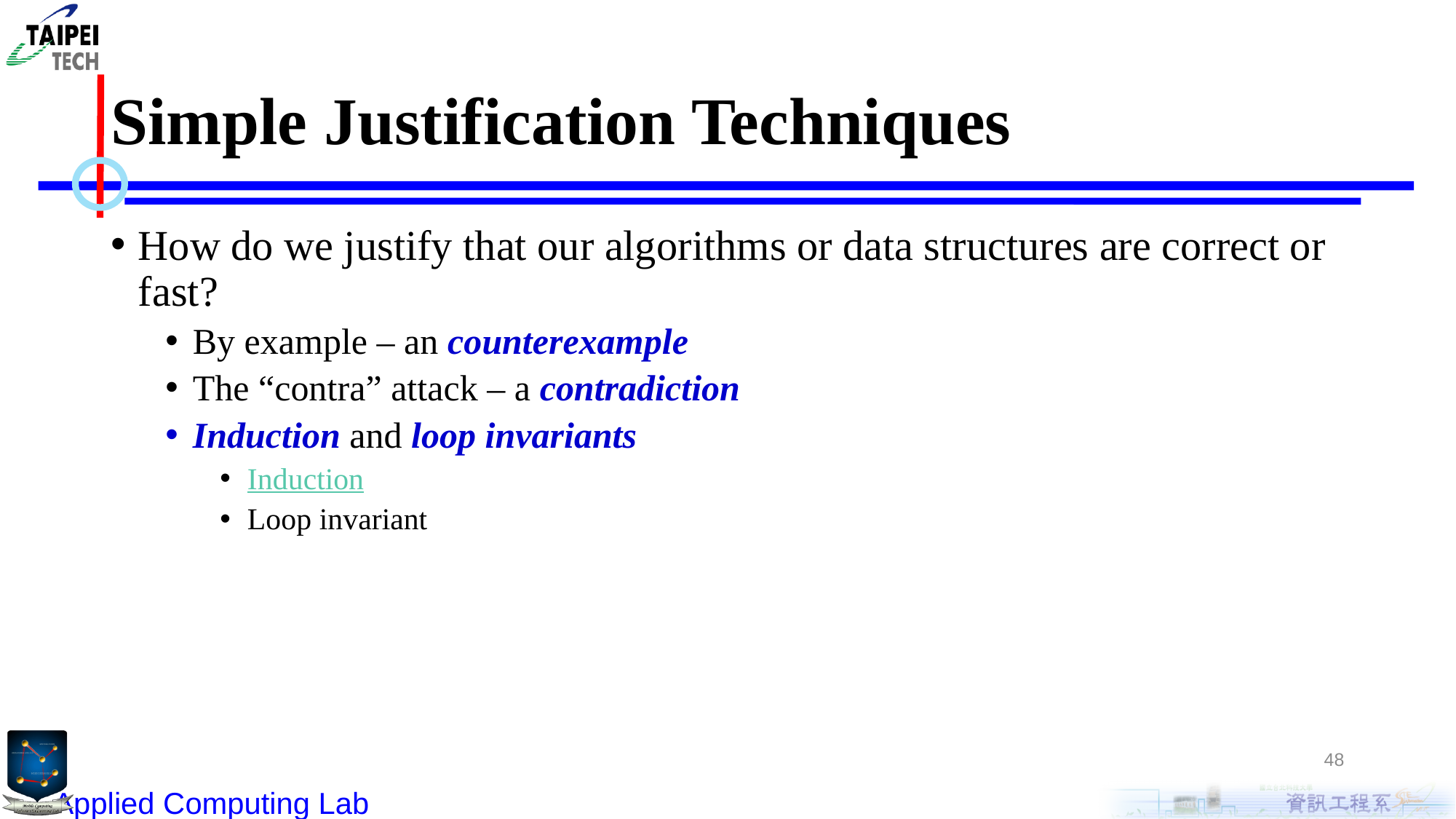

# Simple Justification Techniques
How do we justify that our algorithms or data structures are correct or fast?
By example – an counterexample
The “contra” attack – a contradiction
Induction and loop invariants
Induction
Loop invariant
48